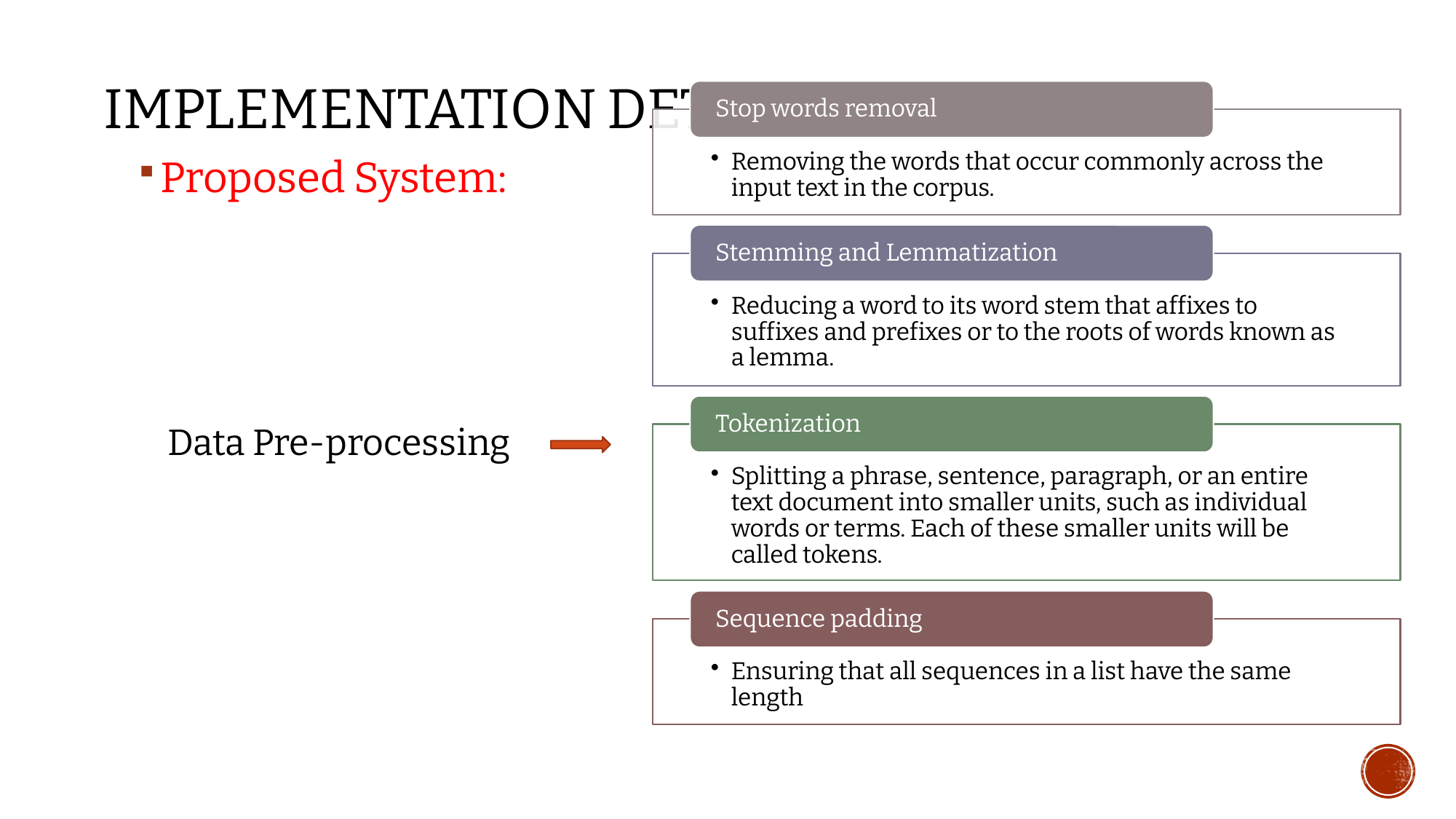

# Implementation details:
Removing the words that occur commonly across the input text in the corpus.
Stop words removal
Reducing a word to its word stem that affixes to suffixes and prefixes or to the roots of words known as a lemma.
Stemming and Lemmatization
Splitting a phrase, sentence, paragraph, or an entire text document into smaller units, such as individual words or terms. Each of these smaller units will be called tokens.
Tokenization
Ensuring that all sequences in a list have the same length
Sequence padding
Proposed System:

    Data Pre-processing